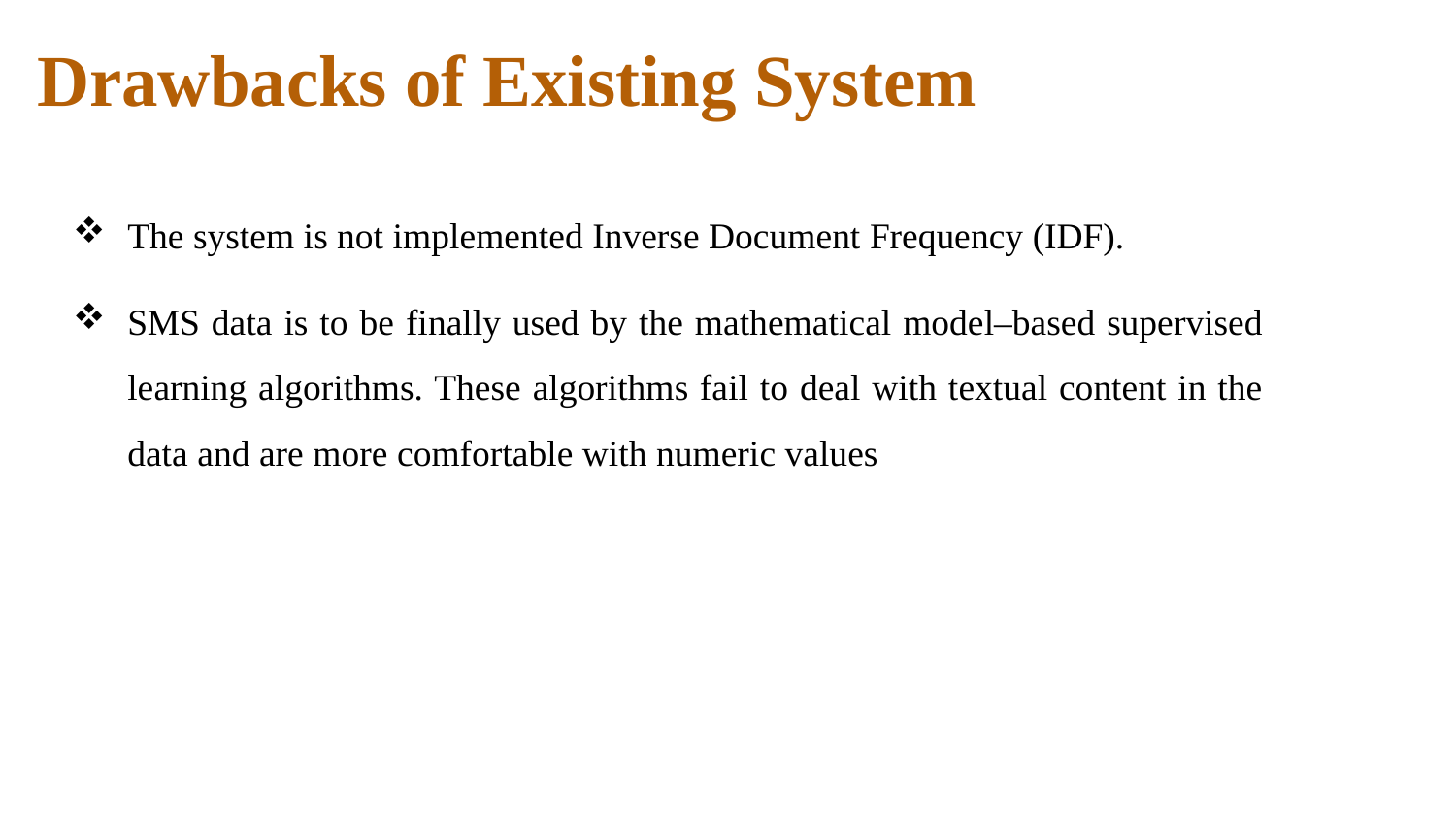

# Drawbacks of Existing System
The system is not implemented Inverse Document Frequency (IDF).
SMS data is to be finally used by the mathematical model–based supervised learning algorithms. These algorithms fail to deal with textual content in the data and are more comfortable with numeric values